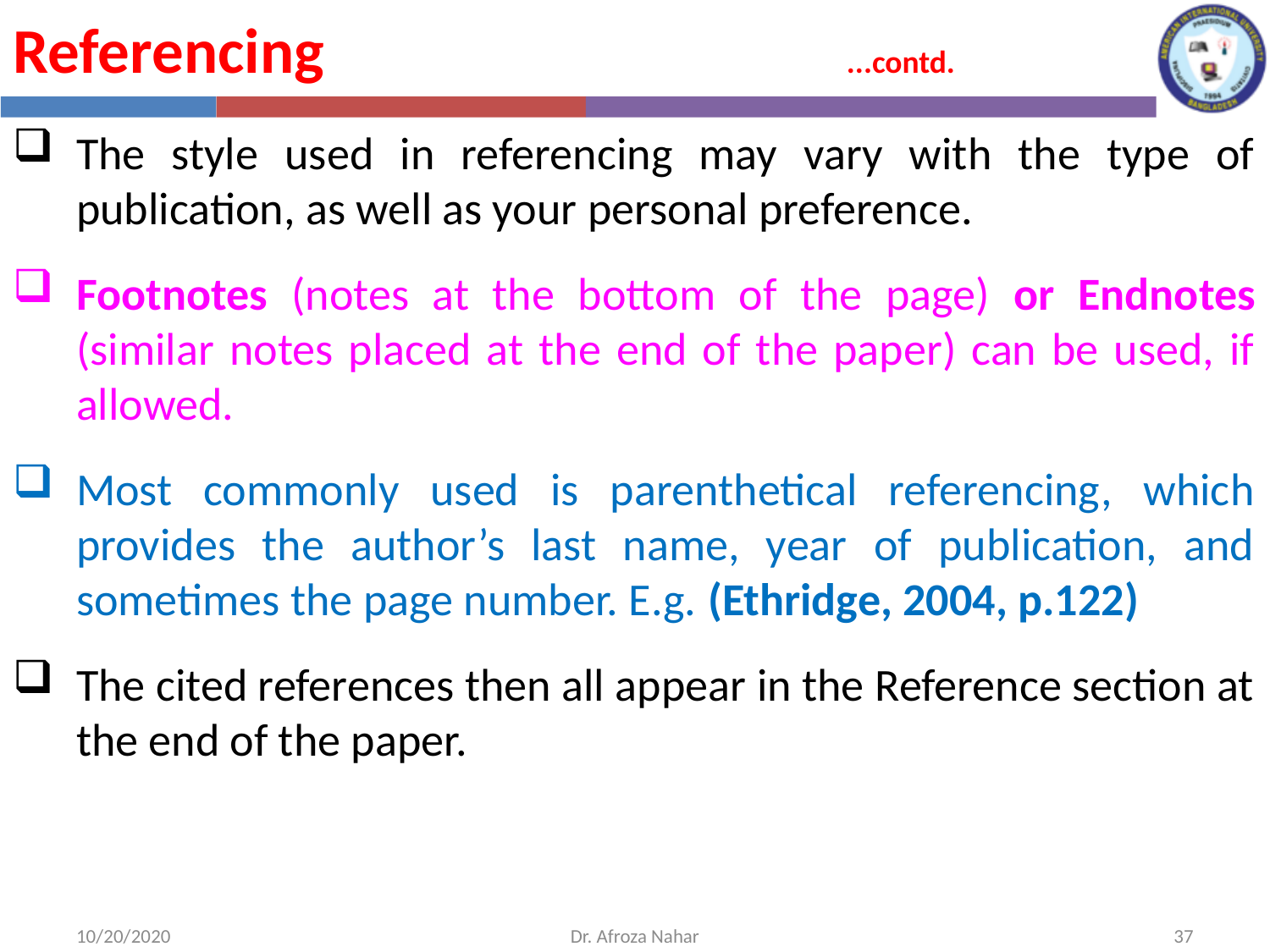

Referencing   		       		     ...contd.
The style used in referencing may vary with the type of publication, as well as your personal preference.
Footnotes (notes at the bottom of the page) or Endnotes (similar notes placed at the end of the paper) can be used, if allowed.
Most commonly used is parenthetical referencing, which provides the author’s last name, year of publication, and sometimes the page number. E.g. (Ethridge, 2004, p.122)
The cited references then all appear in the Reference section at the end of the paper.
10/20/2020
Dr. Afroza Nahar
37